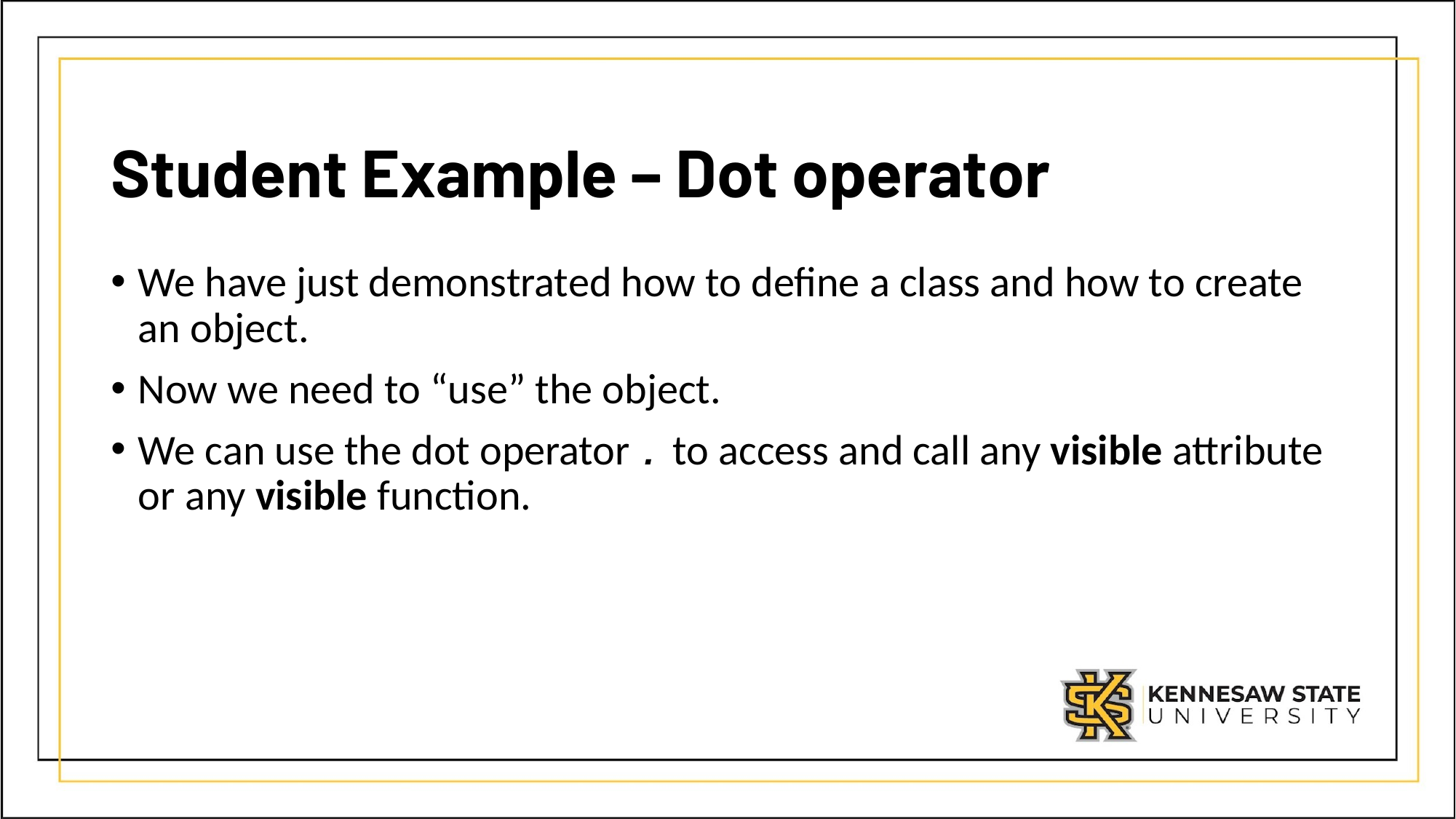

# Student Example – Dot operator
We have just demonstrated how to define a class and how to create an object.
Now we need to “use” the object.
We can use the dot operator . to access and call any visible attribute or any visible function.